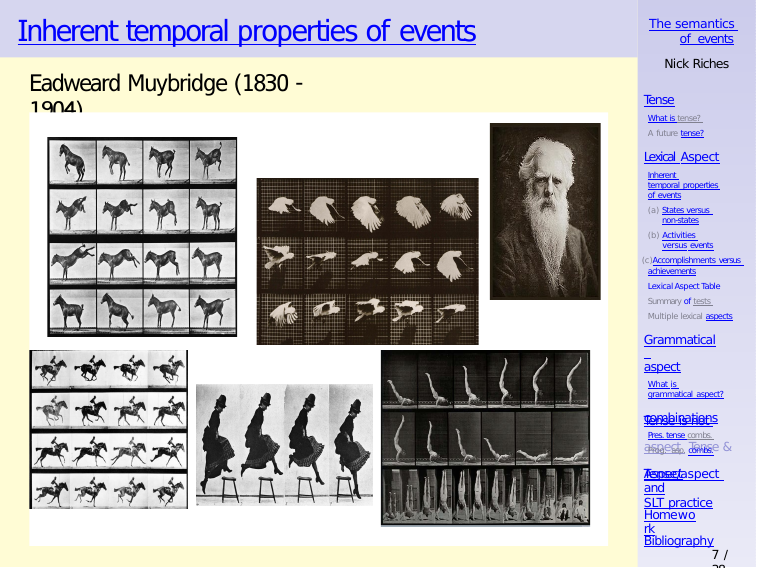

# Inherent temporal properties of events
The semantics of  events
Nick Riches
Eadweard Muybridge (1830 - 1904)
Tense
What is tense?  A future tense?

Lexical Aspect
Inherent temporal  properties of events
States versus non-states
Activities versus events
Accomplishments versus  achievements
Lexical Aspect Table  Summary of tests  Multiple lexical aspects

Grammatical  aspect
What is grammatical  aspect?
Tense is not aspect  Tense & Aspect

combinations
Pres. tense combs.  Prog.  asp. combs.
Tense/aspect and
SLT practice
Homework
Bibliography
7 / 38